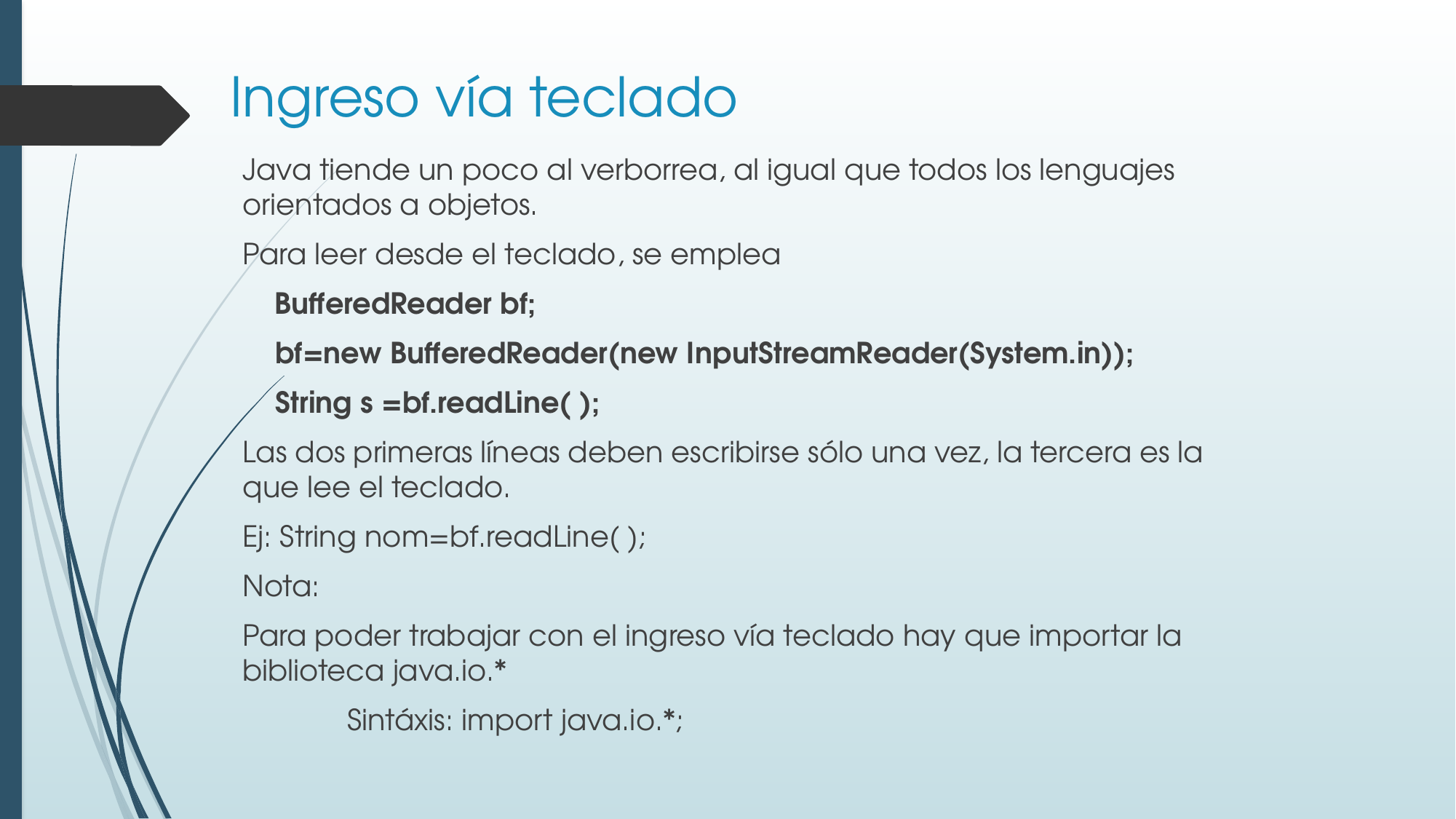

# Ingreso vía teclado
Java tiende un poco al verborrea, al igual que todos los lenguajes orientados a objetos.
Para leer desde el teclado, se emplea
    BufferedReader bf;
    bf=new BufferedReader(new InputStreamReader(System.in));
    String s =bf.readLine( );
Las dos primeras líneas deben escribirse sólo una vez, la tercera es la que lee el teclado.
Ej: String nom=bf.readLine( );
Nota:
Para poder trabajar con el ingreso vía teclado hay que importar la biblioteca java.io.*
	Sintáxis: import java.io.*;